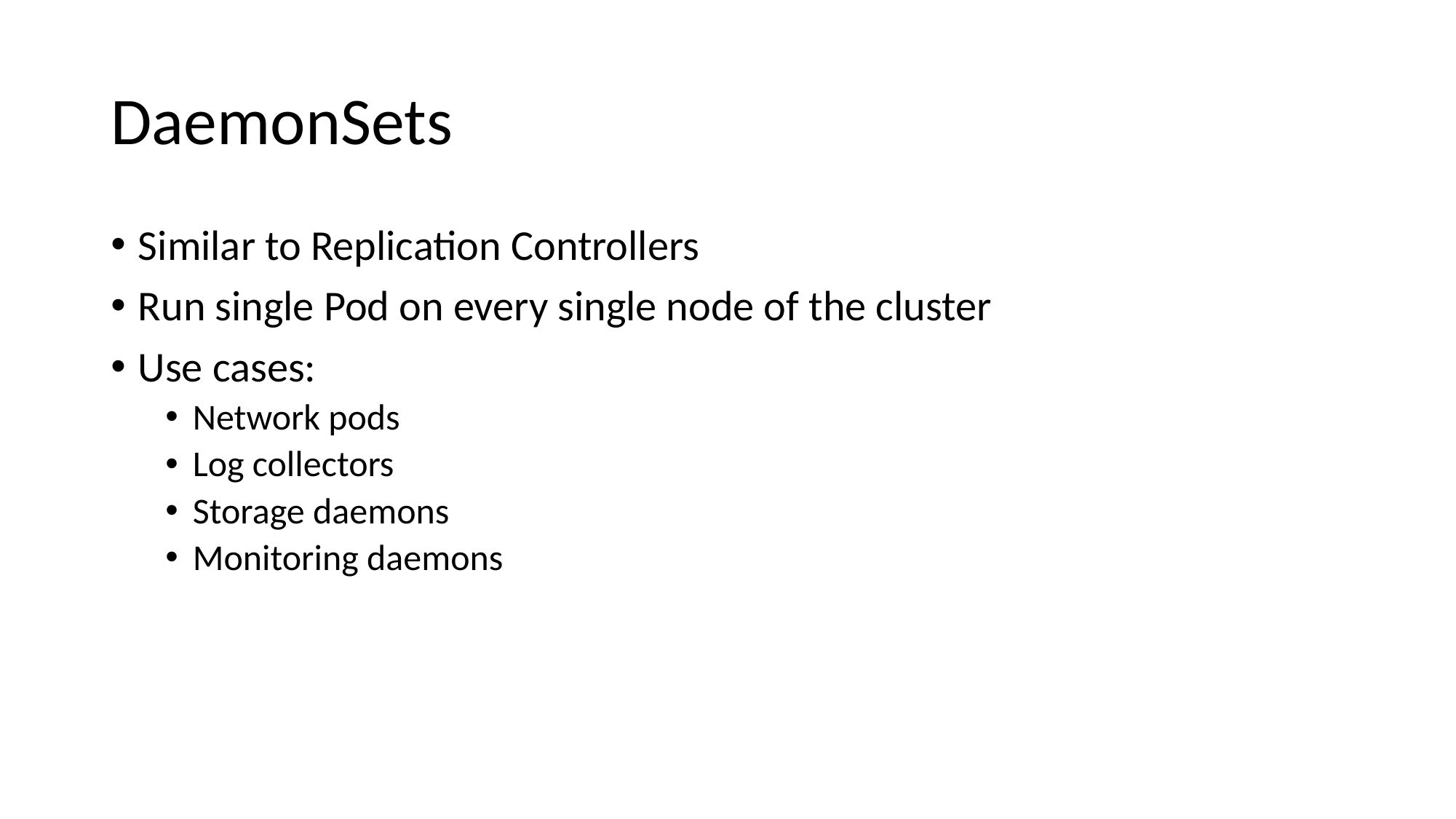

# DaemonSets
Similar to Replication Controllers
Run single Pod on every single node of the cluster
Use cases:
Network pods
Log collectors
Storage daemons
Monitoring daemons